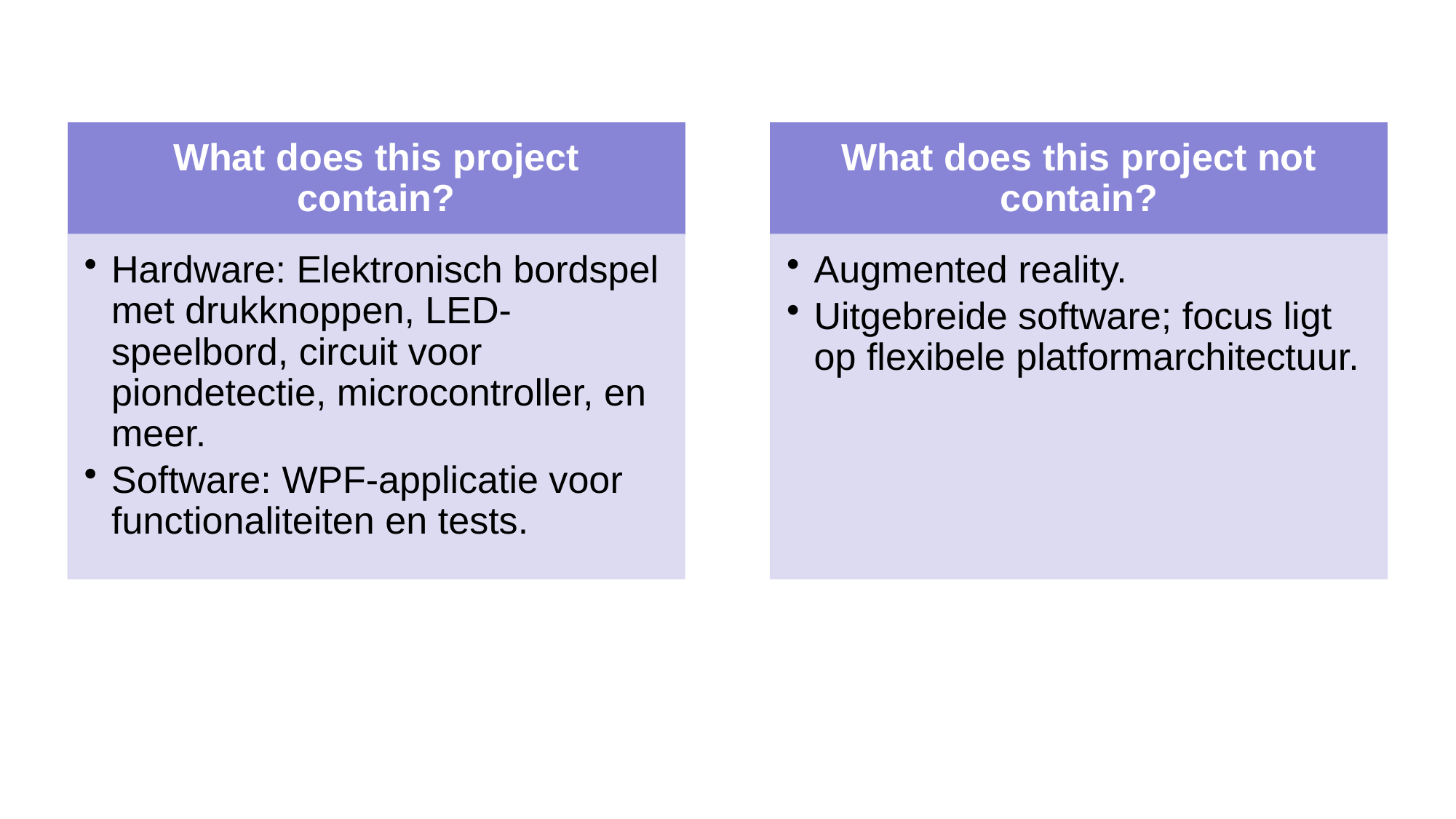

What does this project contain?
Hardware: Elektronisch bordspel met drukknoppen, LED-speelbord, circuit voor piondetectie, microcontroller, en meer.
Software: WPF-applicatie voor functionaliteiten en tests.
What does this project not contain?
Augmented reality.
Uitgebreide software; focus ligt op flexibele platformarchitectuur.